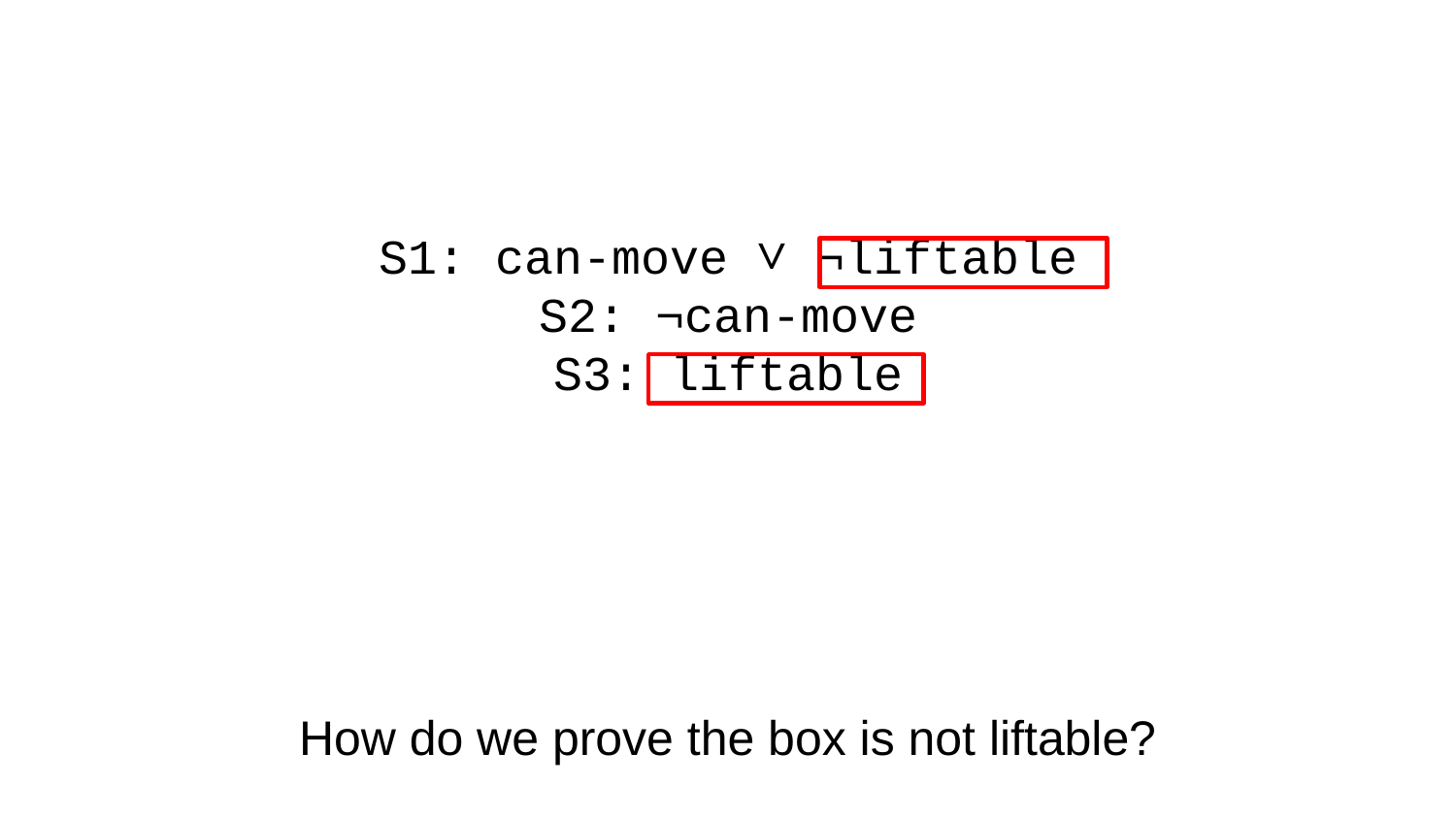

S1: can-move ∨ ¬liftable
S2: ¬can-move
S3: liftable

How do we prove the box is not liftable?